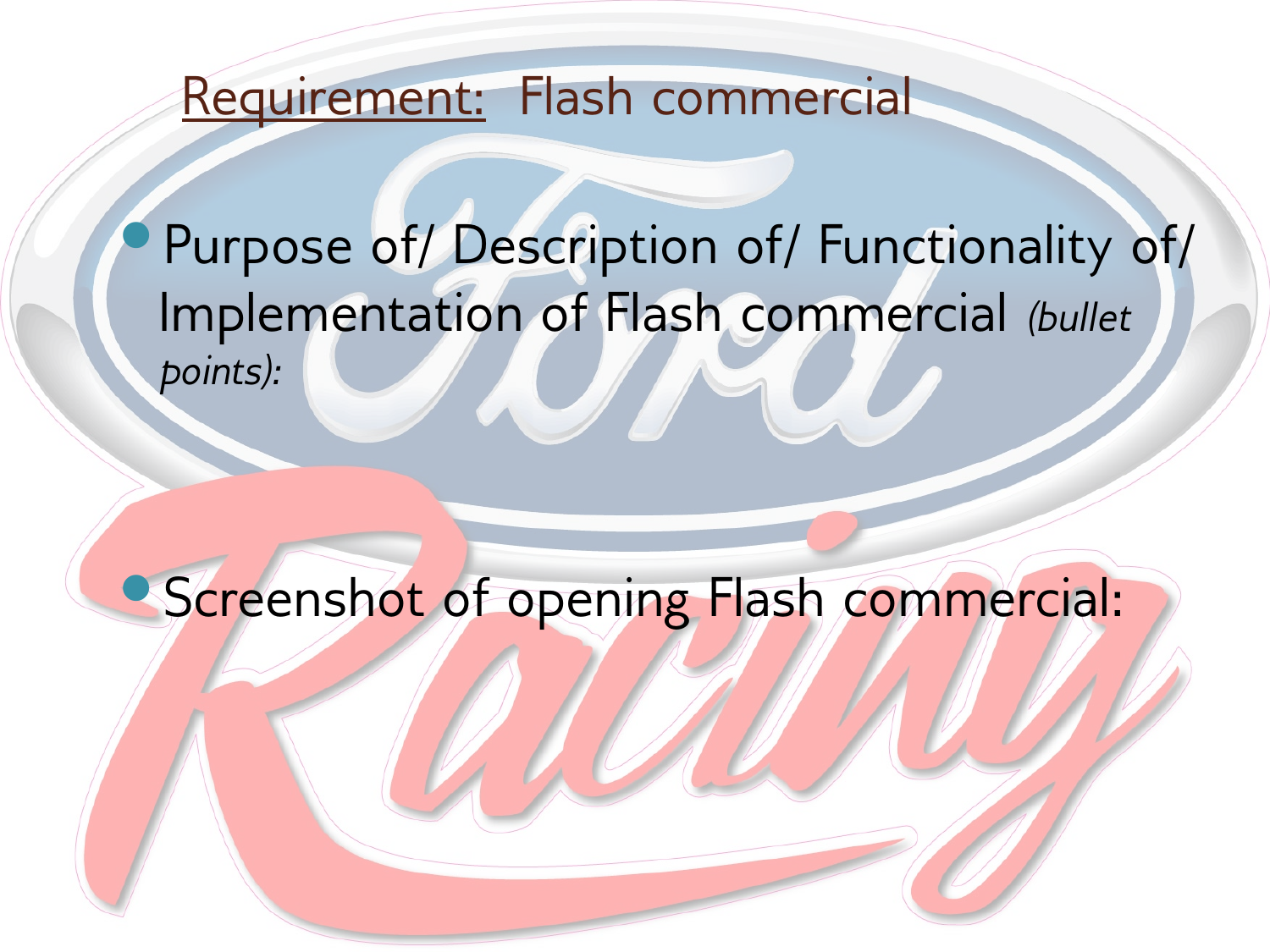

# Requirement:  Flash commercial
Purpose of/ Description of/ Functionality of/ Implementation of Flash commercial (bullet points):

Screenshot of opening Flash commercial: